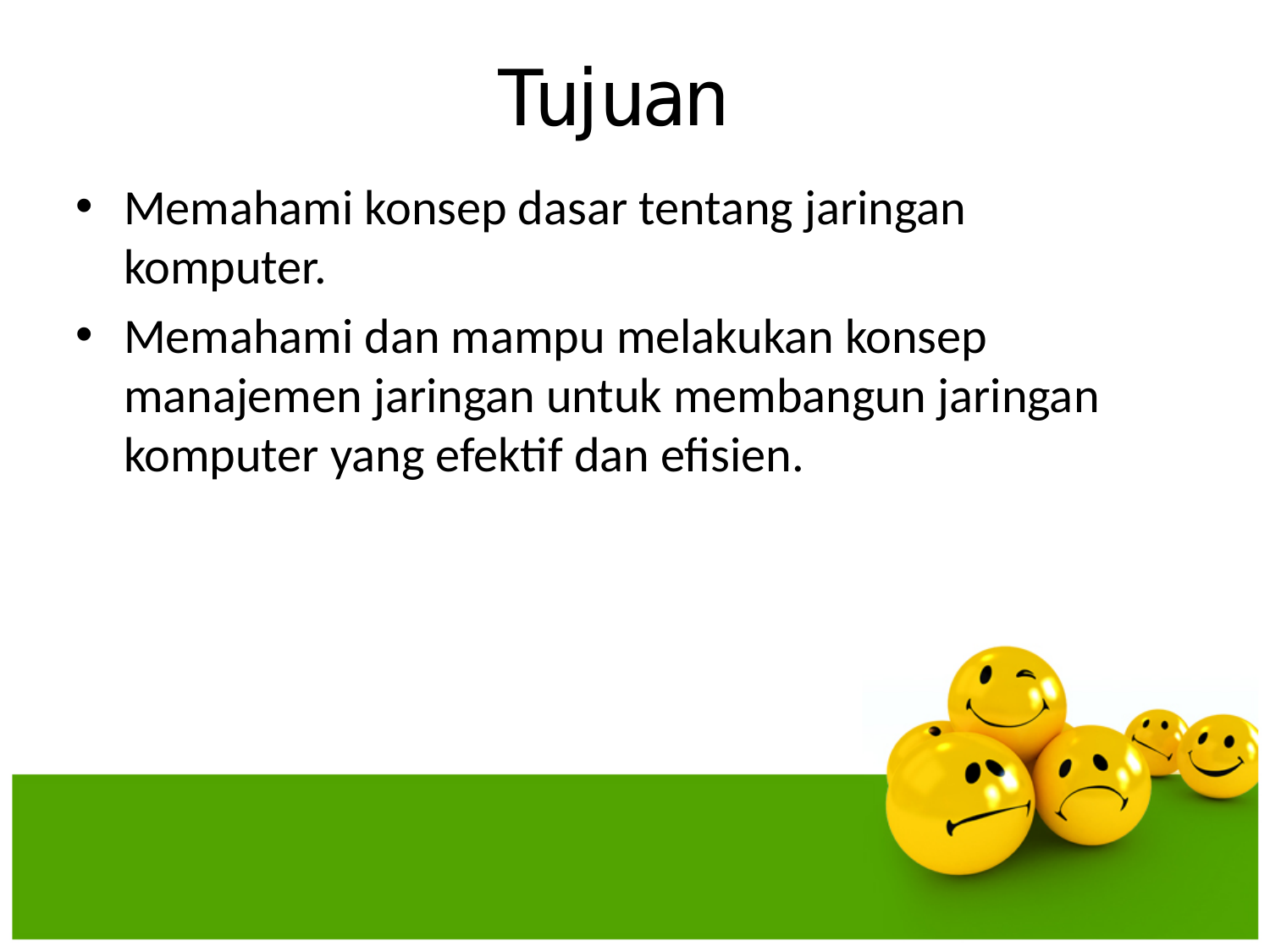

Tujuan
Memahami konsep dasar tentang jaringan komputer.
Memahami dan mampu melakukan konsep manajemen jaringan untuk membangun jaringan komputer yang efektif dan efisien.